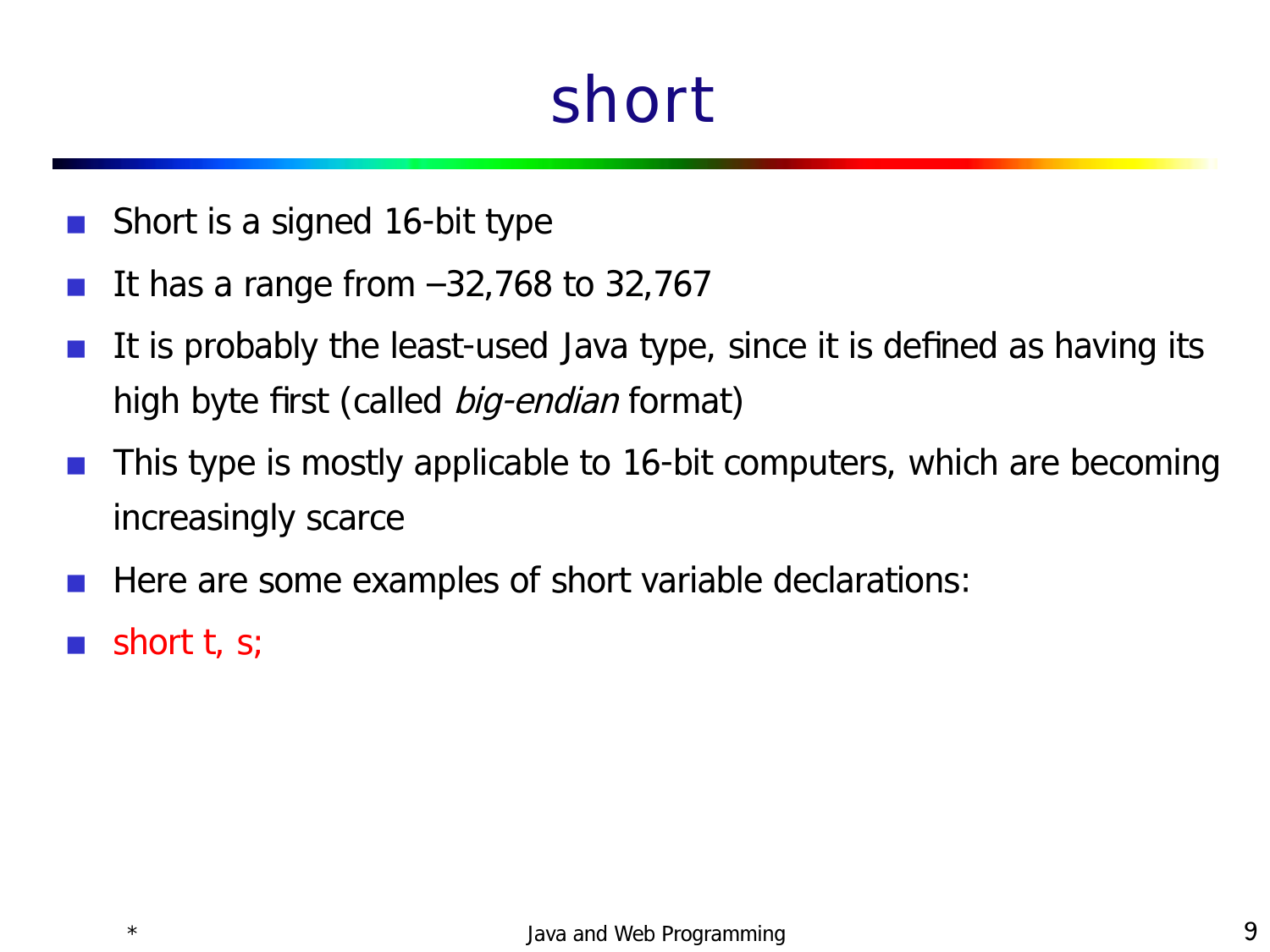

# short
Short is a signed 16-bit type
It has a range from –32,768 to 32,767
It is probably the least-used Java type, since it is defined as having its high byte first (called big-endian format)
This type is mostly applicable to 16-bit computers, which are becoming increasingly scarce
Here are some examples of short variable declarations:
short t, s;
*
9
Java and Web Programming